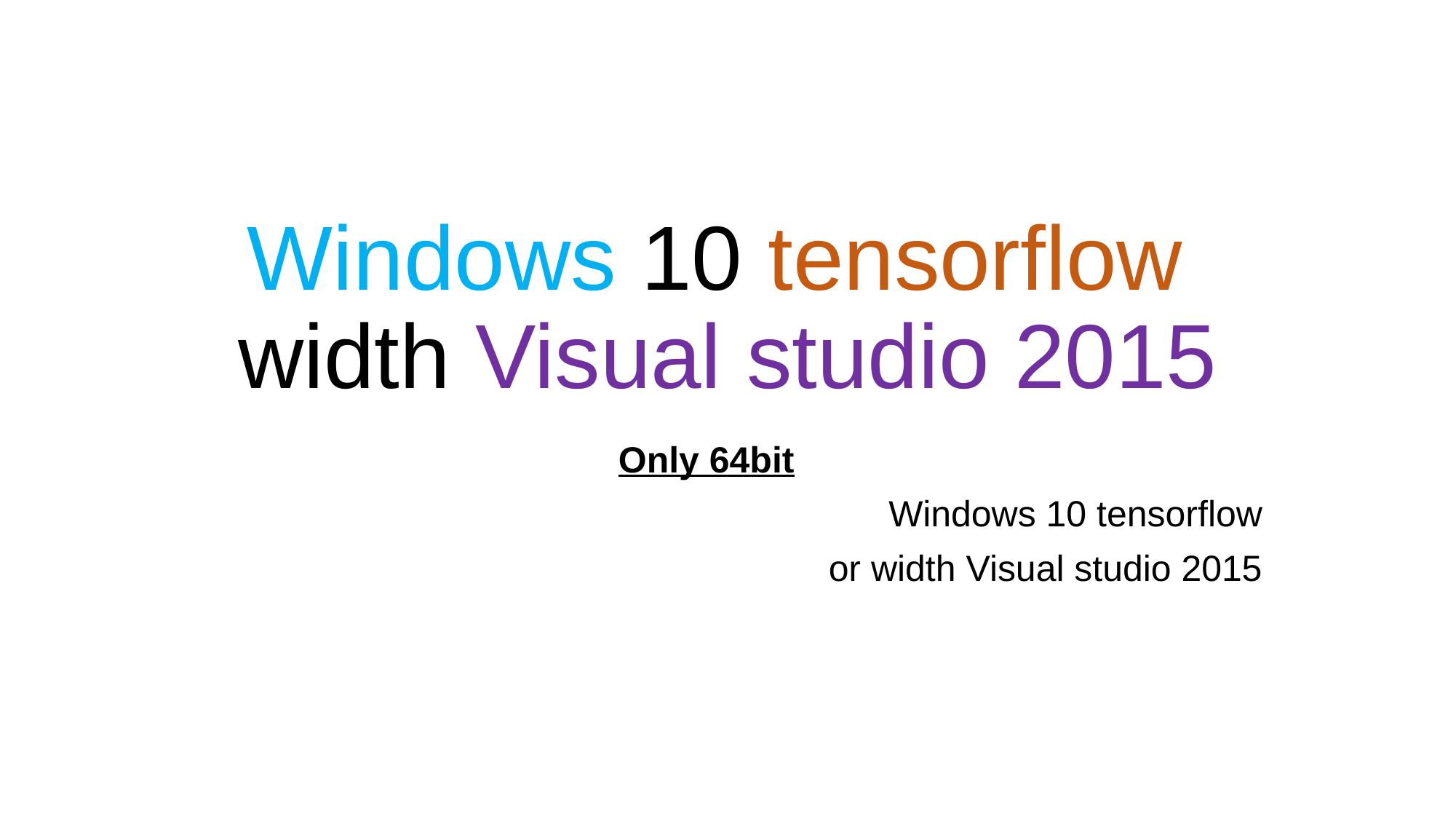

# Windows 10 tensorflow  width Visual studio 2015
		Only 64bit
Windows 10 tensorflow
   or width Visual studio 2015